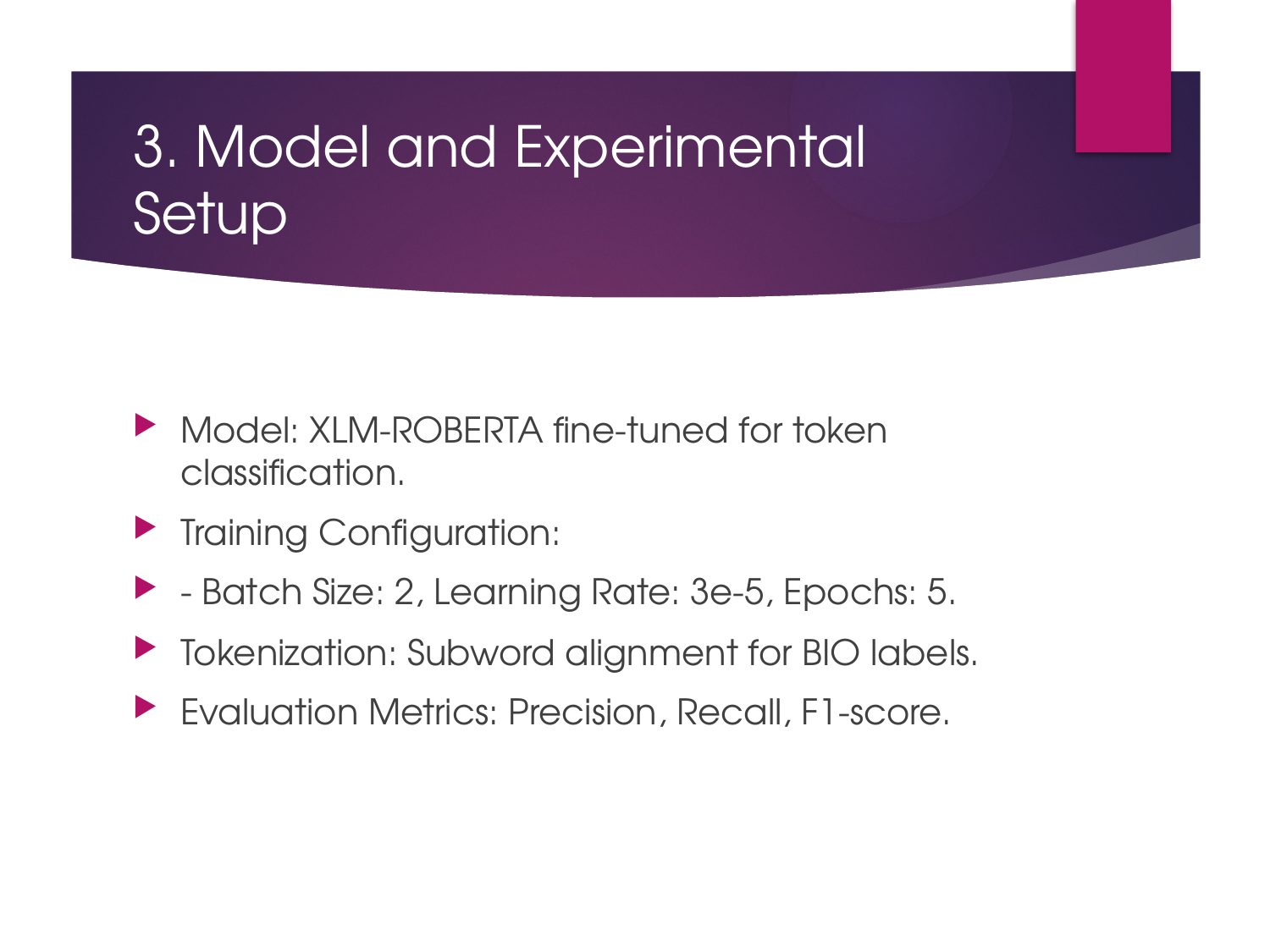

# 3. Model and Experimental Setup

Model: XLM-ROBERTA fine-tuned for token classification.
Training Configuration:
- Batch Size: 2, Learning Rate: 3e-5, Epochs: 5.
Tokenization: Subword alignment for BIO labels.
Evaluation Metrics: Precision, Recall, F1-score.